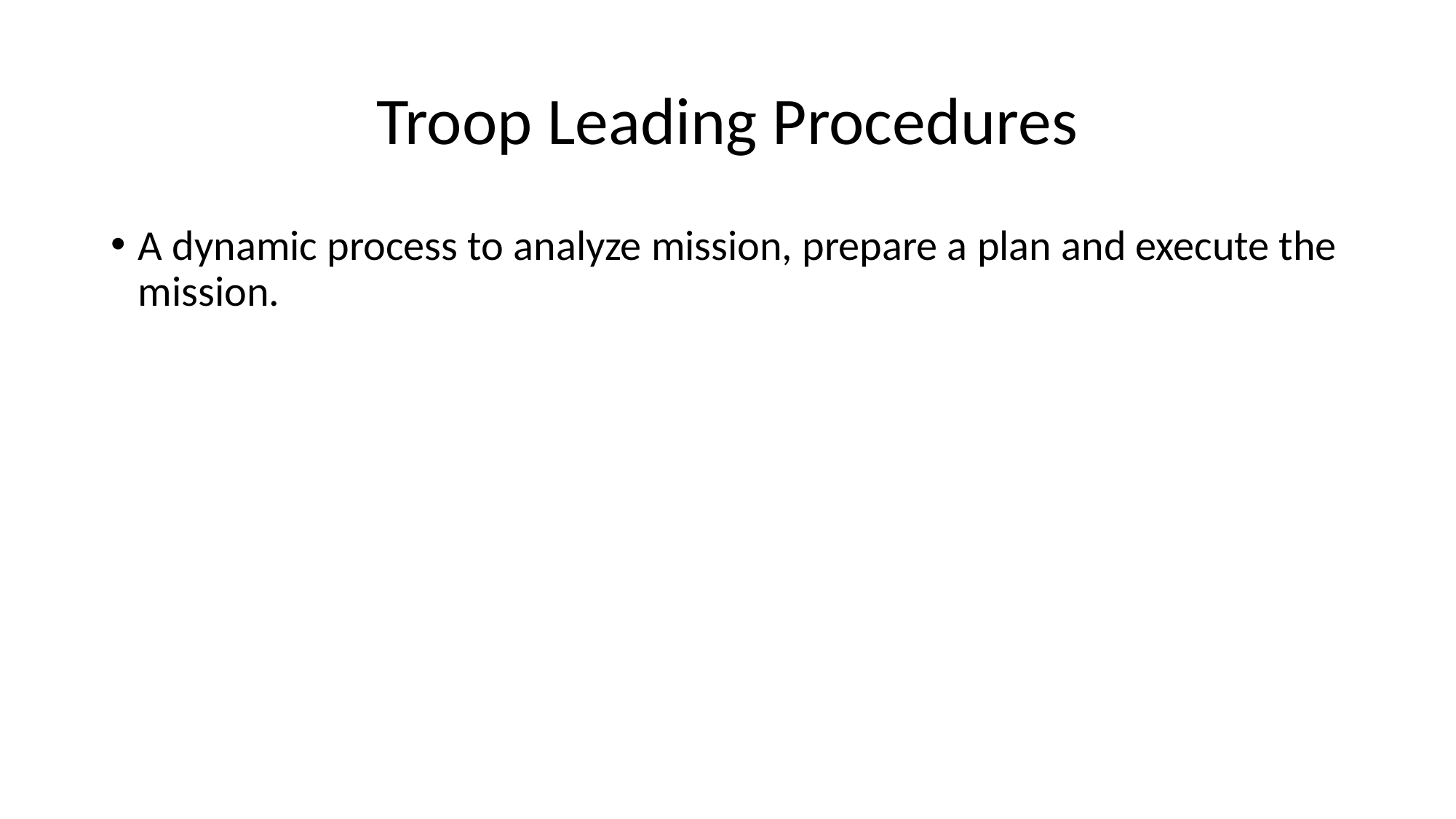

# Troop Leading Procedures
A dynamic process to analyze mission, prepare a plan and execute the mission.